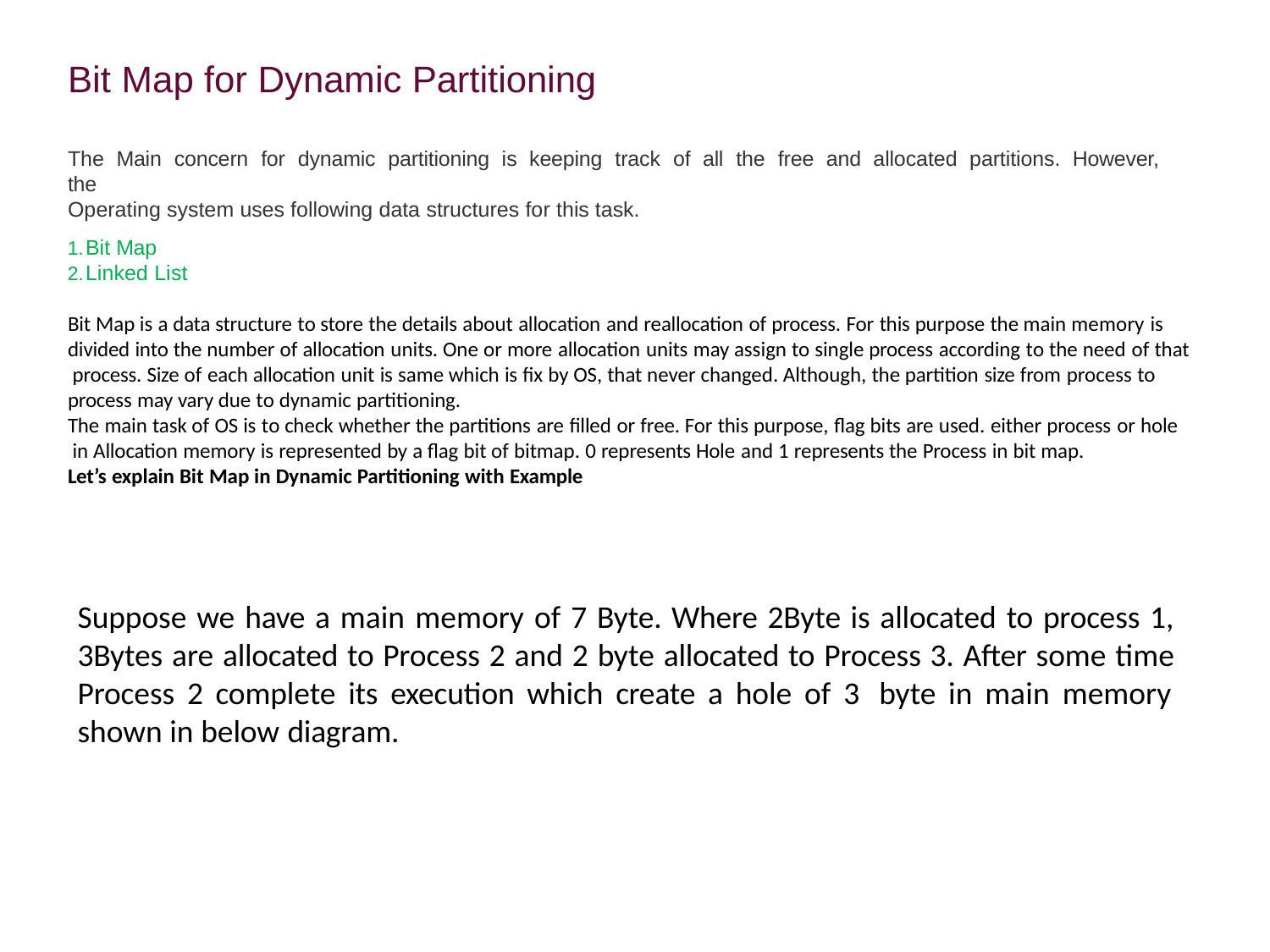

# Bit Map for Dynamic Partitioning
The Main concern for dynamic partitioning is  keeping track of all the free and allocated partitions. However, the
Operating system uses following data structures for this task.
Bit Map
Linked List

Bit Map is a data structure to store the details about allocation and reallocation of process. For this purpose the main memory is  divided into the number of allocation units. One or more allocation units may assign to single process according to the need of that  process. Size of each allocation unit is same which is fix by OS, that never changed. Although, the partition size from process to  process may vary due to dynamic partitioning.
The main task of OS is to check whether the partitions are filled or free. For this purpose, flag bits are used. either process or hole  in Allocation memory is represented by a flag bit of bitmap. 0 represents Hole and 1 represents the Process in bit map.
Let’s explain Bit Map in Dynamic Partitioning with Example
Suppose we have a main memory of 7 Byte. Where 2Byte is allocated to process 1,  3Bytes are allocated to Process 2 and 2 byte allocated to Process 3. After some time  Process 2 complete its execution which create a hole of 3 byte in main memory  shown in below diagram.